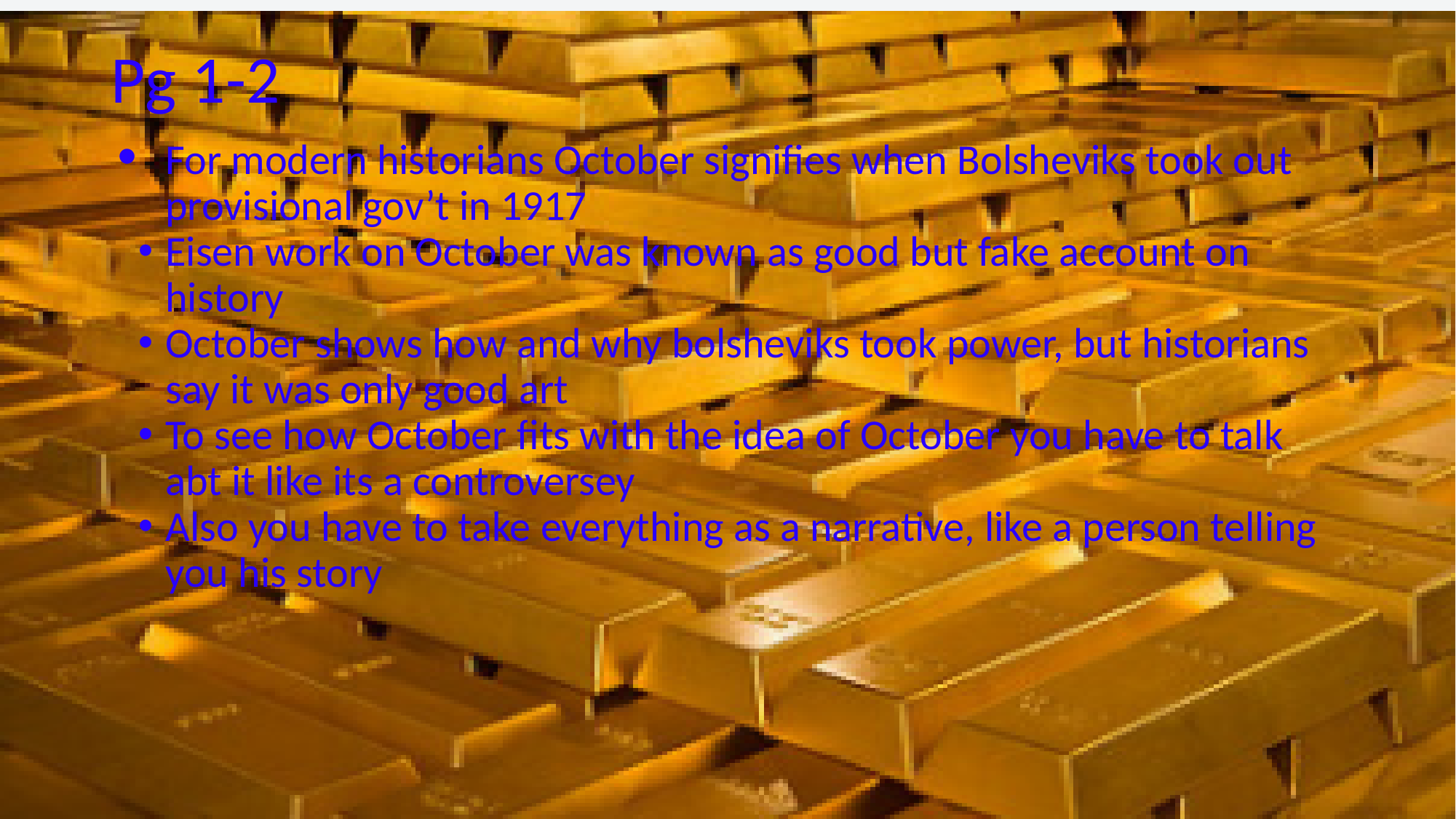

# Pg 1-2
For modern historians October signifies when Bolsheviks took out provisional gov’t in 1917
Eisen work on October was known as good but fake account on history
October shows how and why bolsheviks took power, but historians say it was only good art
To see how October fits with the idea of October you have to talk abt it like its a controversey
Also you have to take everything as a narrative, like a person telling you his story